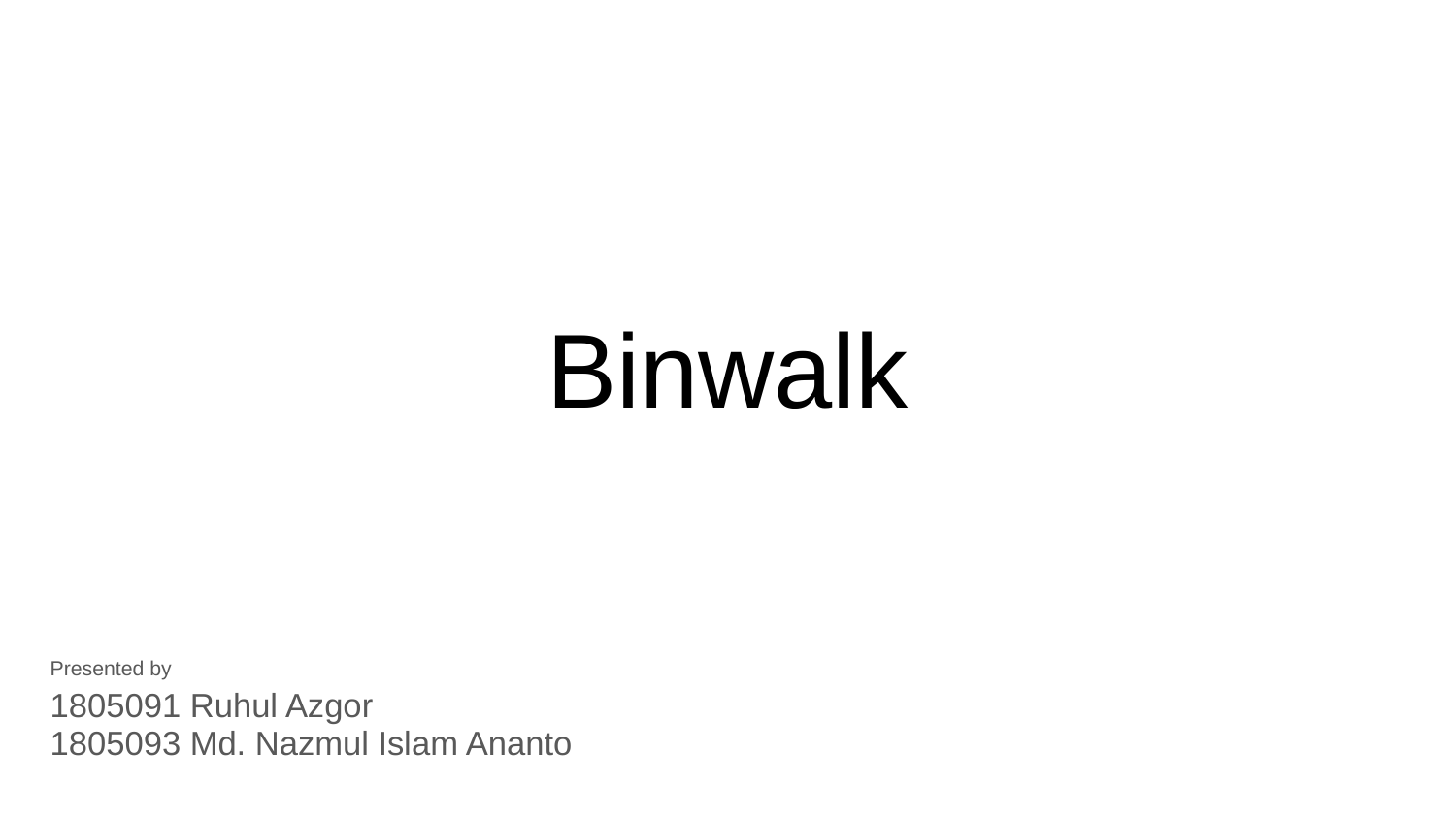

# Binwalk
Presented by
1805091 Ruhul Azgor
1805093 Md. Nazmul Islam Ananto